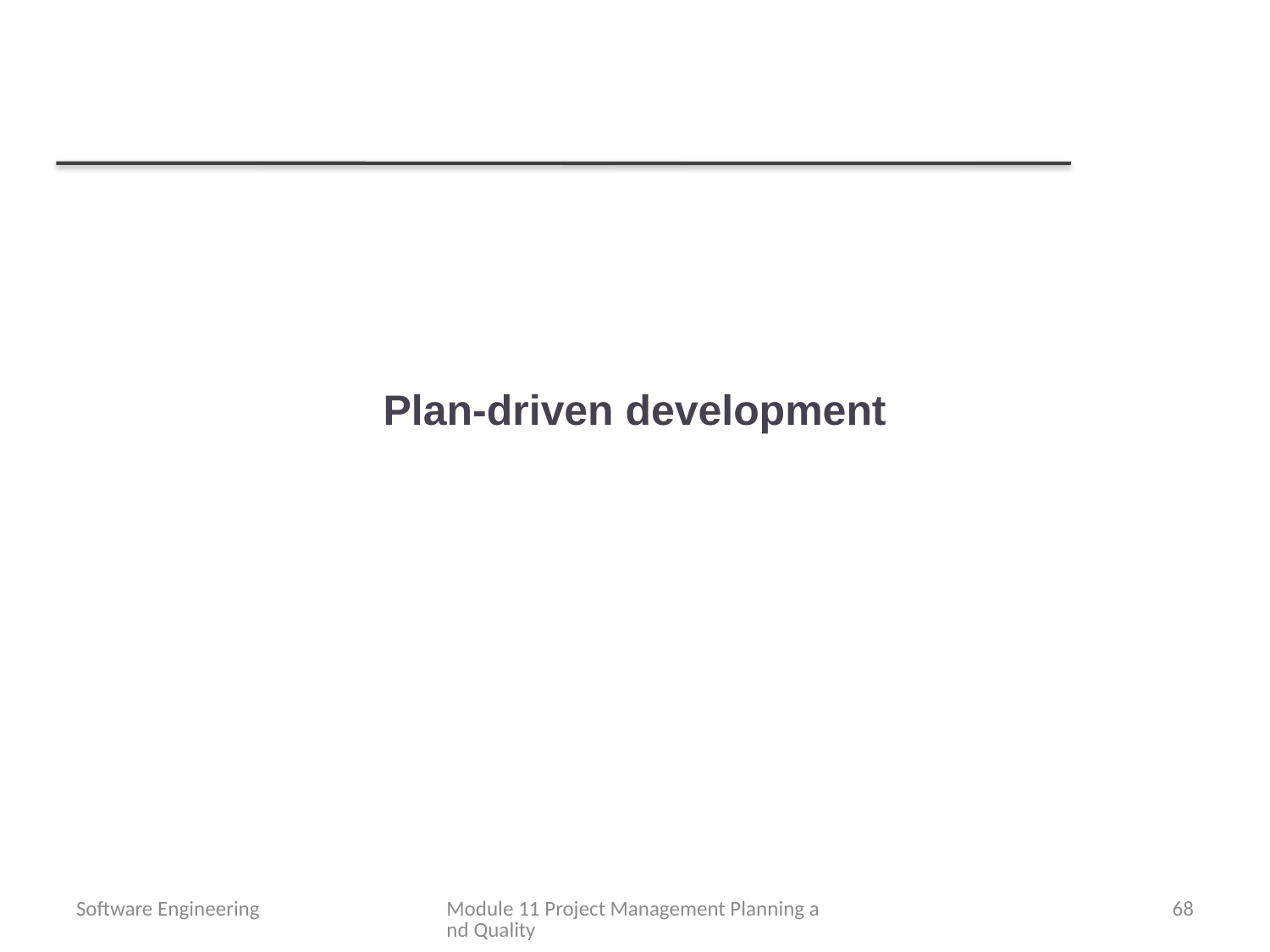

# Plan-driven development
Software Engineering
Module 11 Project Management Planning and Quality
68